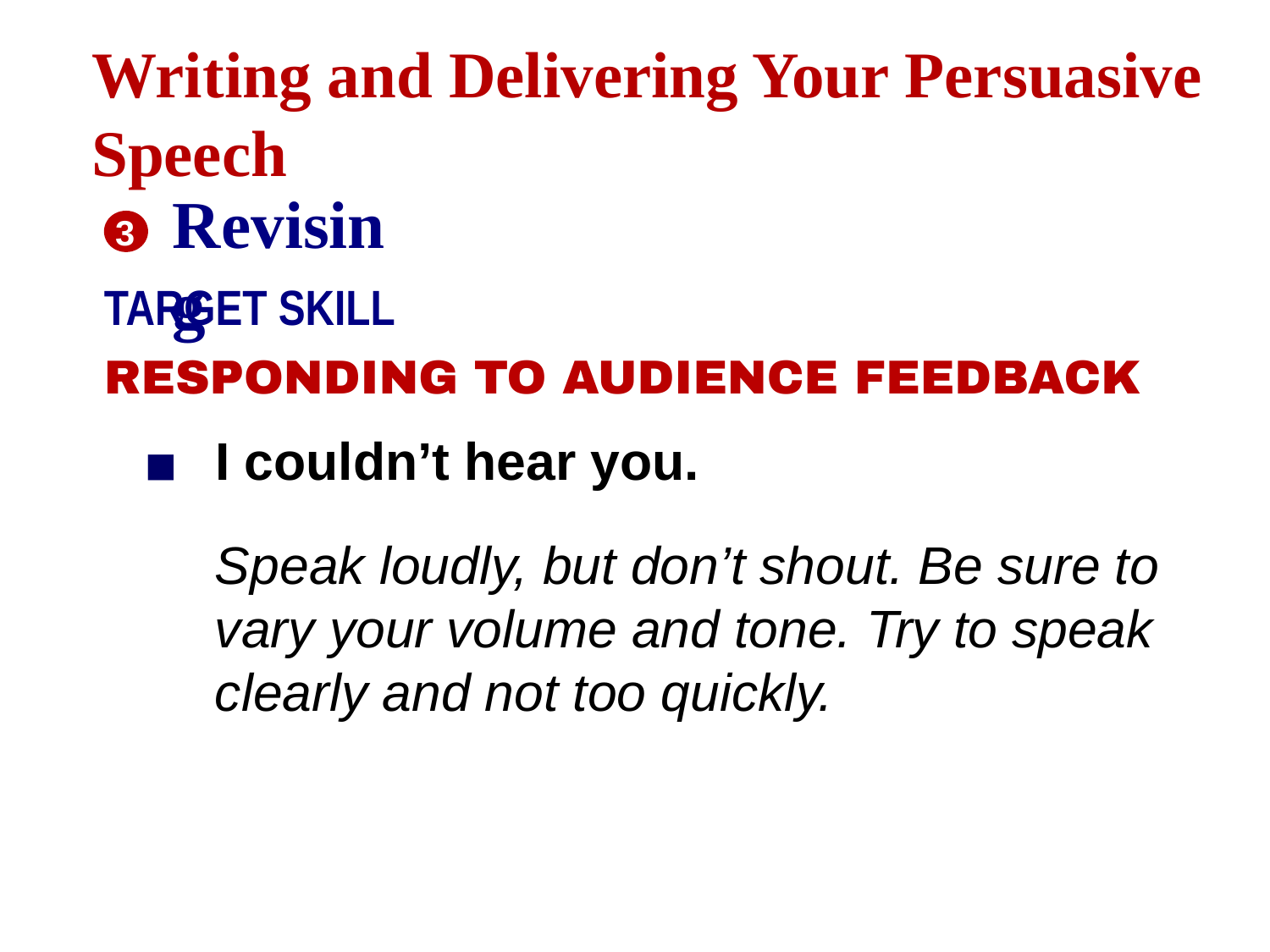

Writing and Delivering Your Persuasive Speech
Revising
3

TARGET SKILL
RESPONDING TO AUDIENCE FEEDBACK
I couldn’t hear you.
Speak loudly, but don’t shout. Be sure to vary your volume and tone. Try to speak clearly and not too quickly.